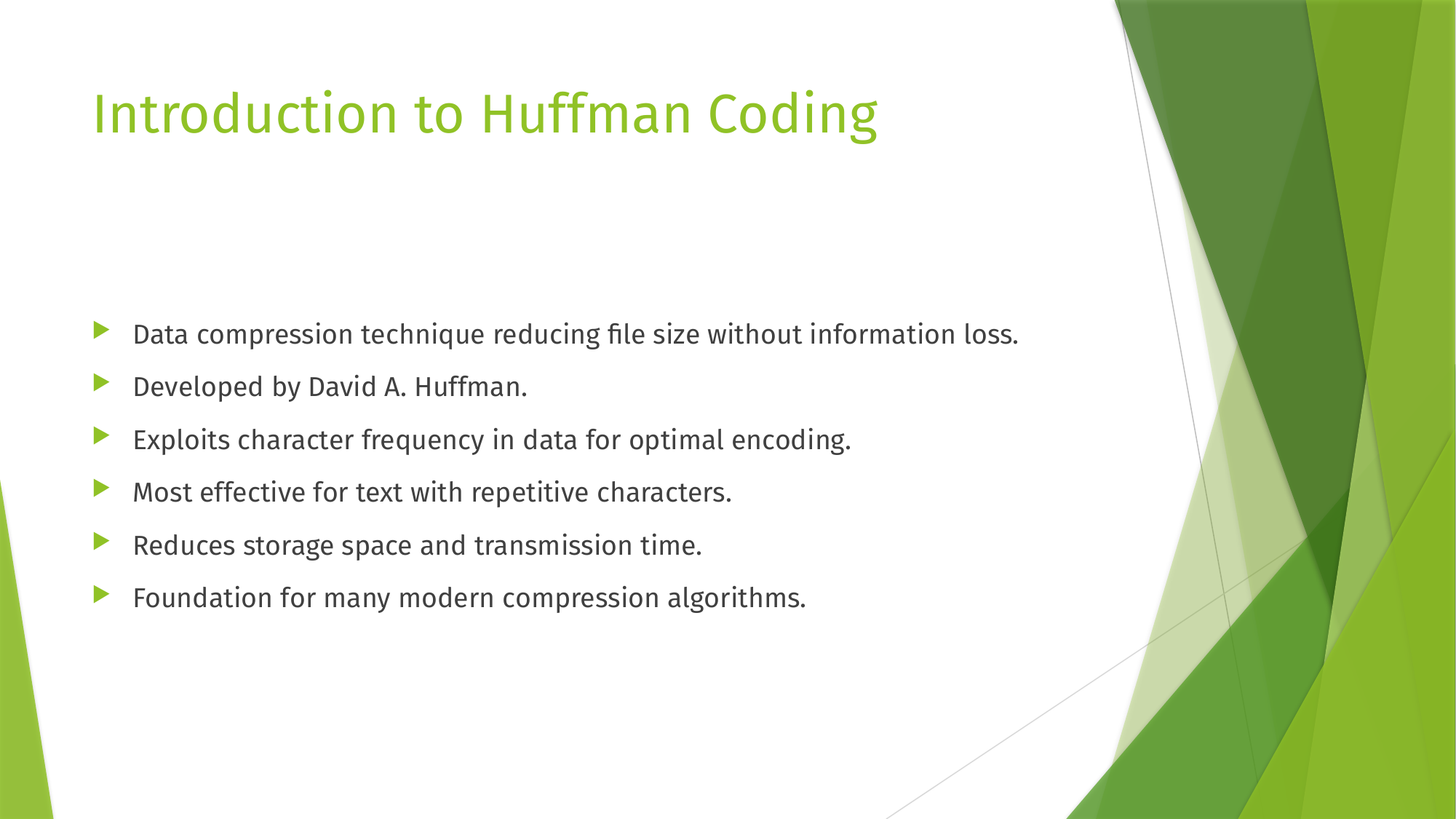

# Introduction to Huffman Coding

Data compression technique reducing file size without information loss.
Developed by David A. Huffman.
Exploits character frequency in data for optimal encoding.
Most effective for text with repetitive characters.
Reduces storage space and transmission time.
Foundation for many modern compression algorithms.